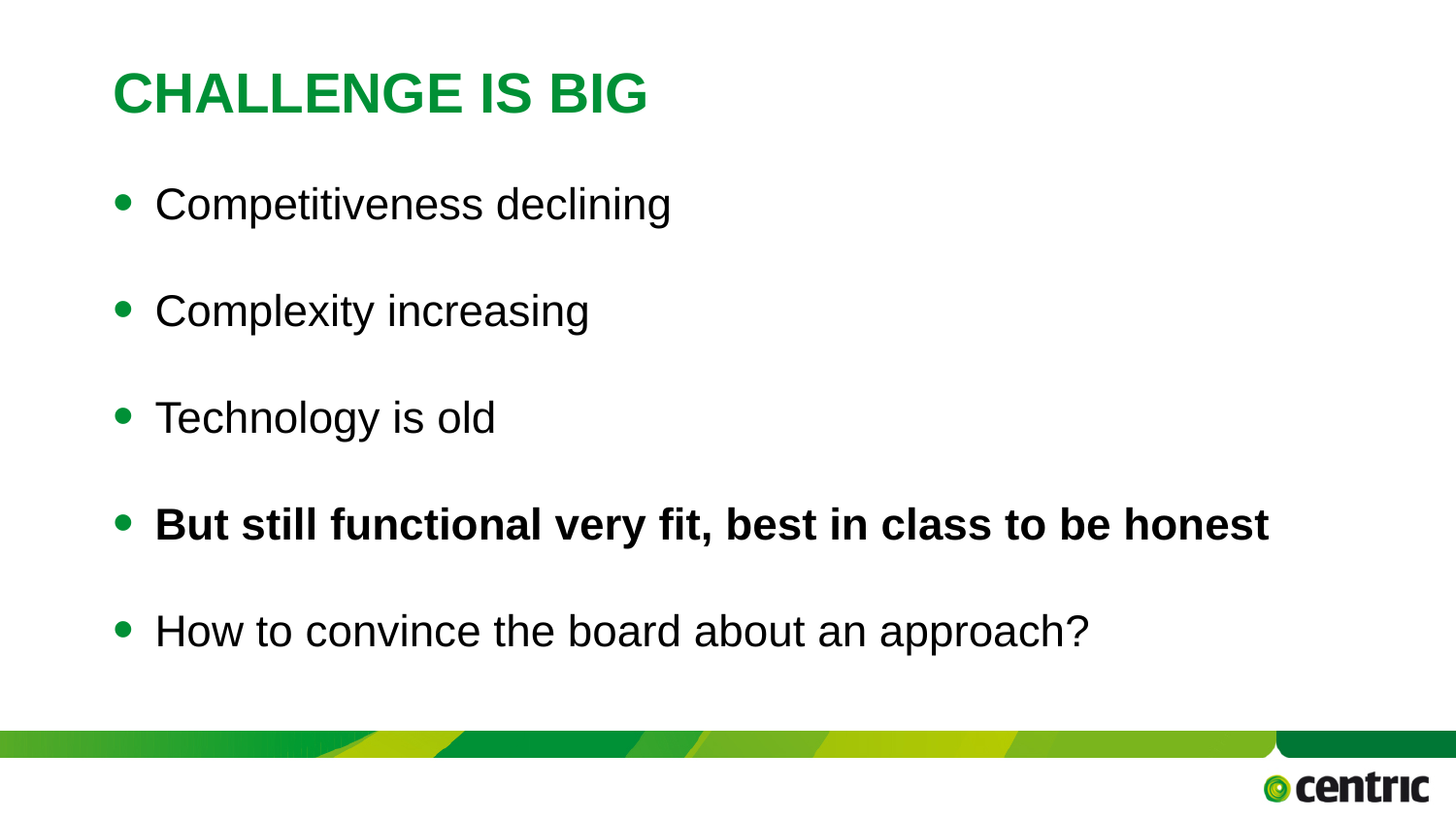

# Challenge is big
Competitiveness declining

Complexity increasing

Technology is old

But still functional very fit, best in class to be honest

How to convince the board about an approach?